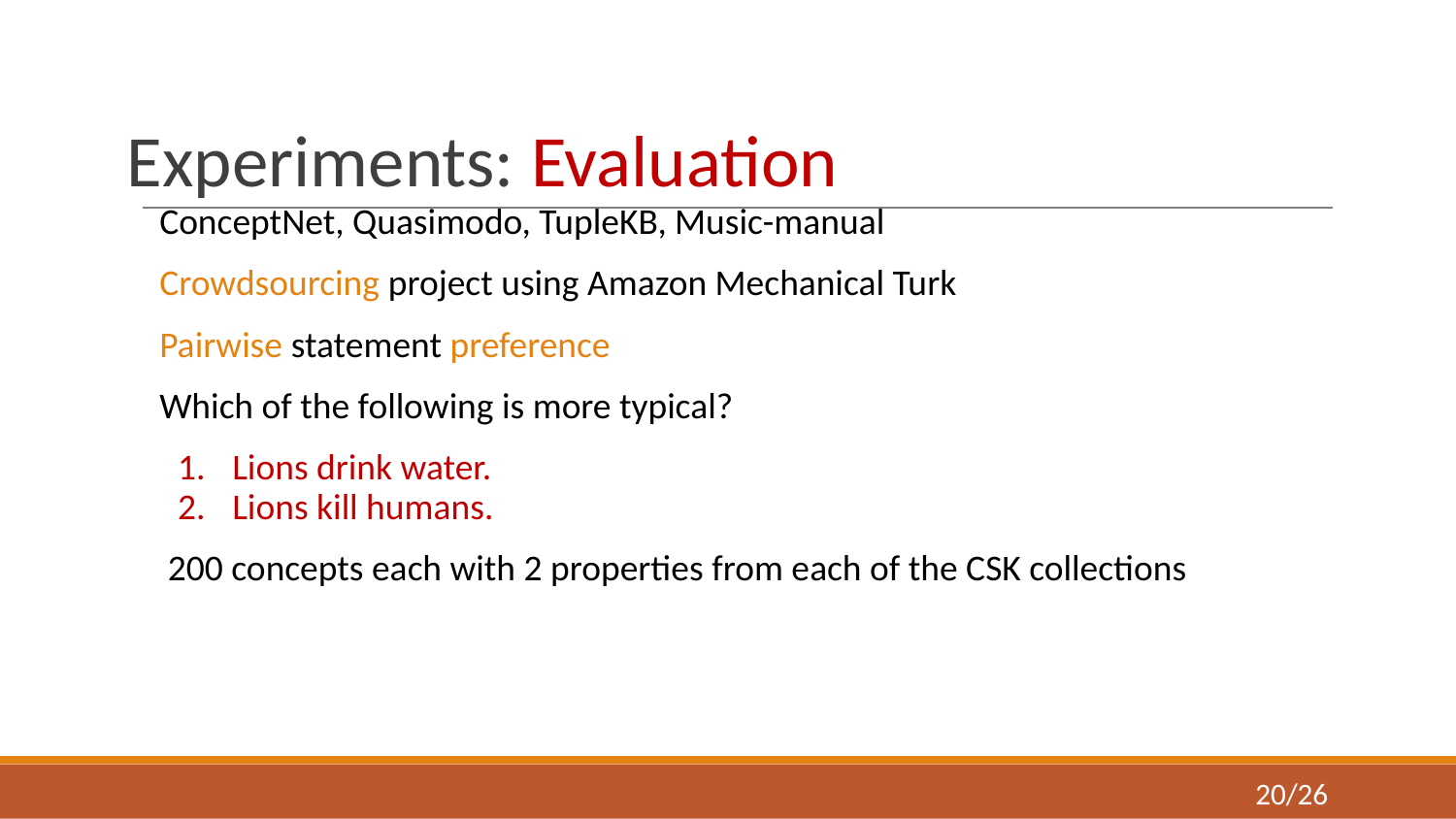

# Experiments: Evaluation
ConceptNet, Quasimodo, TupleKB, Music-manual
Crowdsourcing project using Amazon Mechanical Turk
Pairwise statement preference
Which of the following is more typical?
Lions drink water.
Lions kill humans.
 200 concepts each with 2 properties from each of the CSK collections

20/26